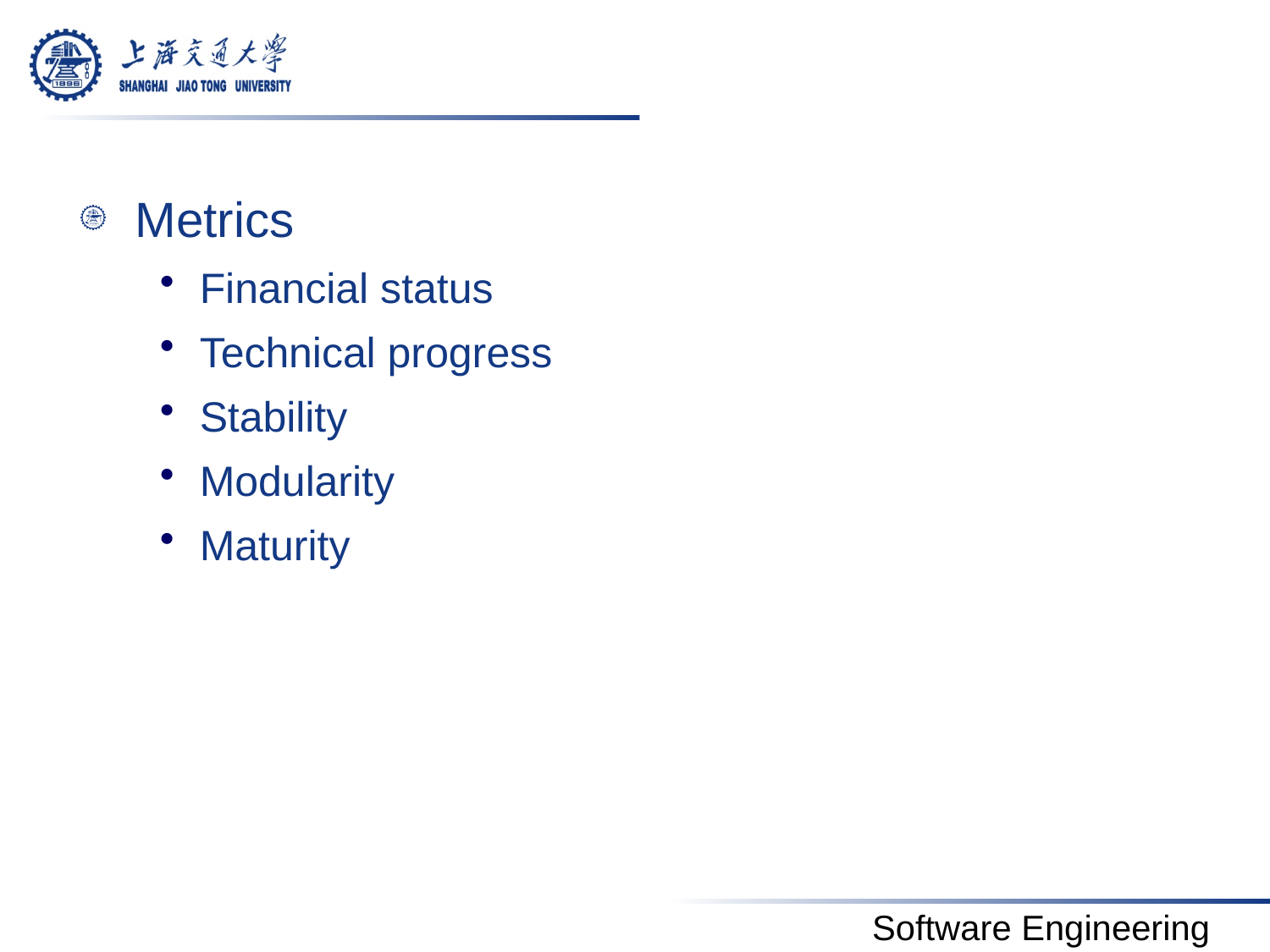

#
Metrics
Financial status
Technical progress
Stability
Modularity
Maturity